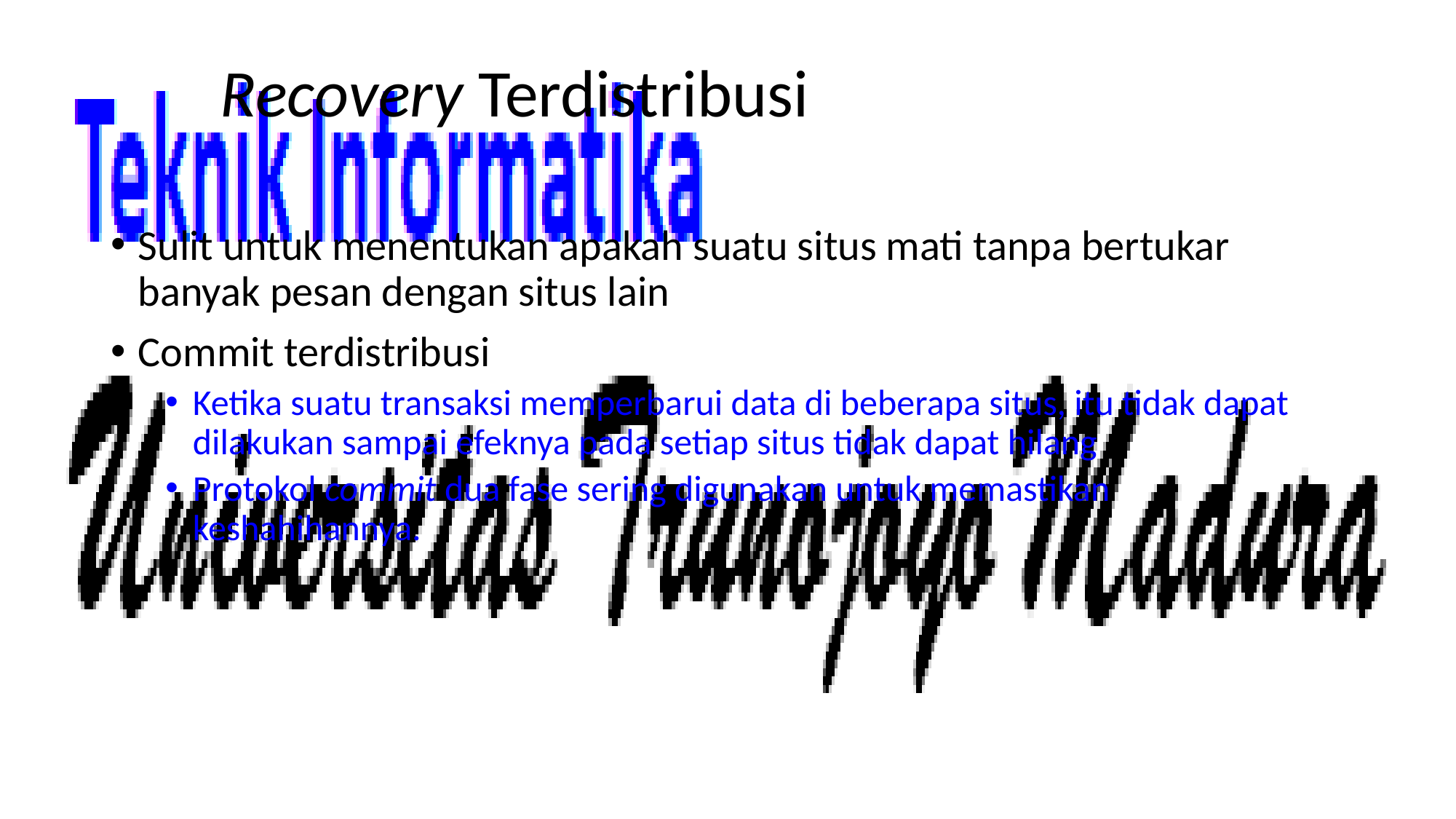

# Recovery Terdistribusi
Sulit untuk menentukan apakah suatu situs mati tanpa bertukar banyak pesan dengan situs lain
Commit terdistribusi
Ketika suatu transaksi memperbarui data di beberapa situs, itu tidak dapat dilakukan sampai efeknya pada setiap situs tidak dapat hilang
Protokol commit dua fase sering digunakan untuk memastikan keshahihannya.